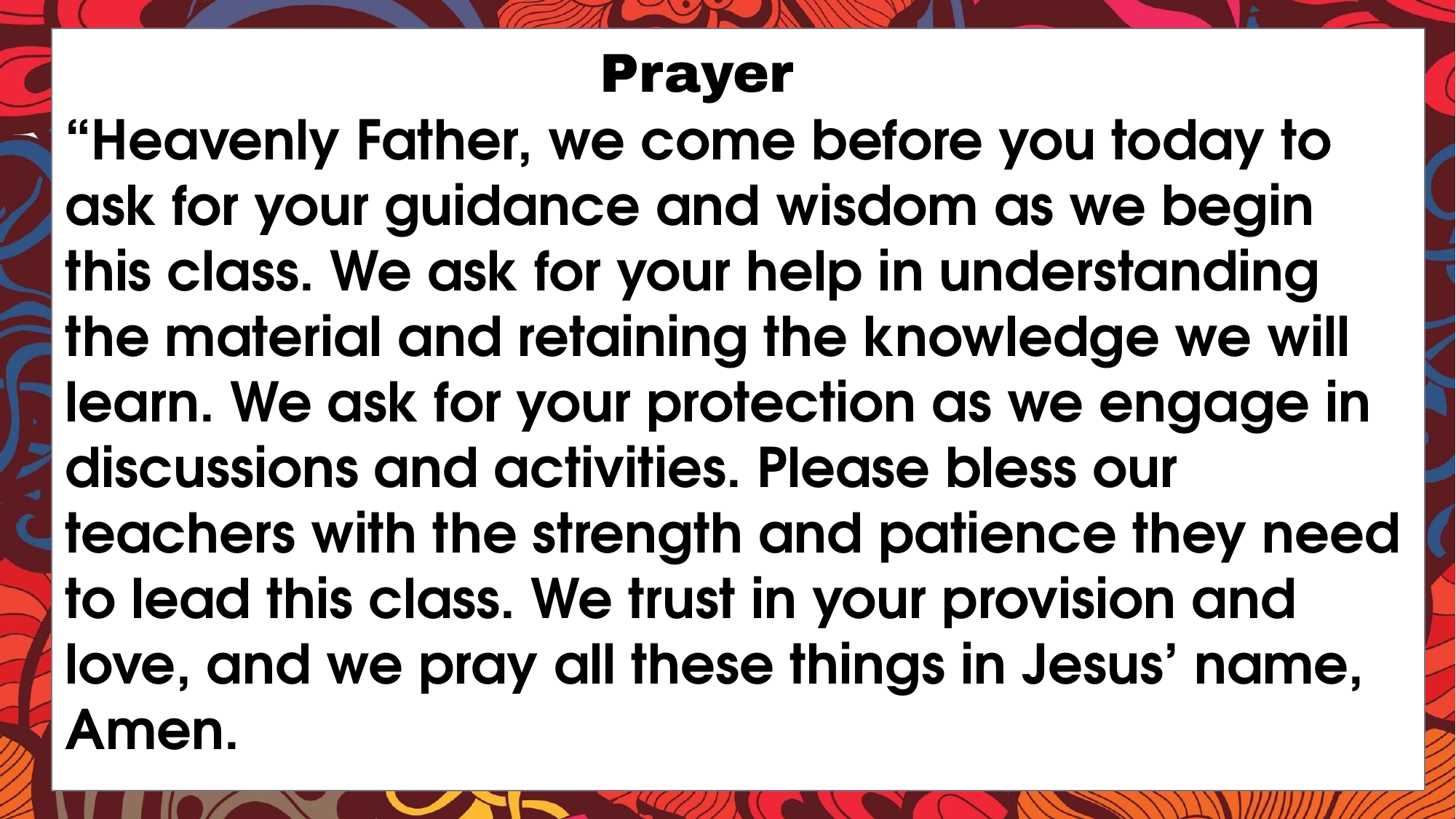

Prayer
“Heavenly Father, we come before you today to ask for your guidance and wisdom as we begin this class. We ask for your help in understanding the material and retaining the knowledge we will learn. We ask for your protection as we engage in discussions and activities. Please bless our teachers with the strength and patience they need to lead this class. We trust in your provision and love, and we pray all these things in Jesus’ name, Amen.